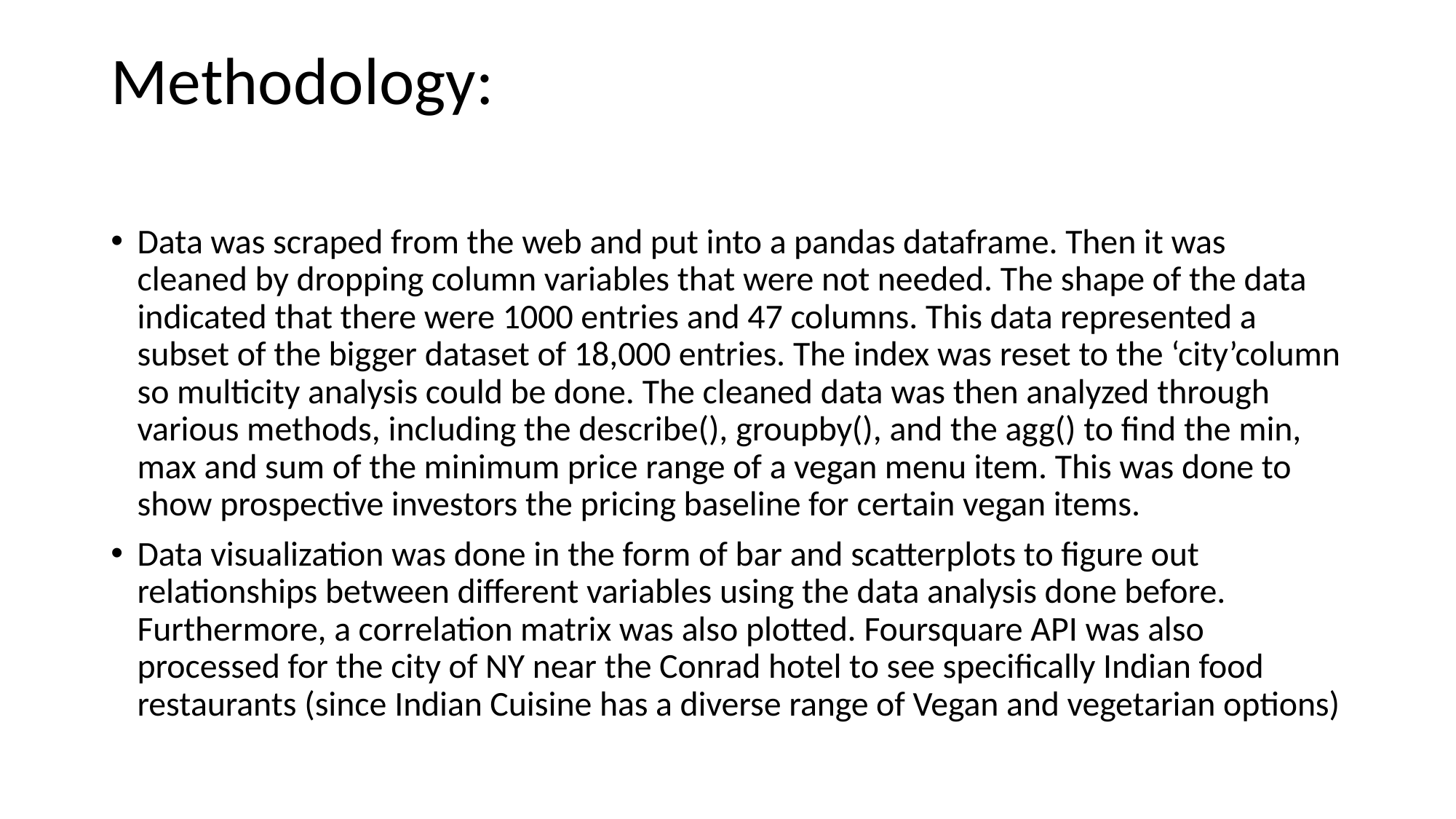

# Methodology:
Data was scraped from the web and put into a pandas dataframe. Then it was cleaned by dropping column variables that were not needed. The shape of the data indicated that there were 1000 entries and 47 columns. This data represented a subset of the bigger dataset of 18,000 entries. The index was reset to the ‘city’column so multicity analysis could be done. The cleaned data was then analyzed through various methods, including the describe(), groupby(), and the agg() to find the min, max and sum of the minimum price range of a vegan menu item. This was done to show prospective investors the pricing baseline for certain vegan items.
Data visualization was done in the form of bar and scatterplots to figure out relationships between different variables using the data analysis done before. Furthermore, a correlation matrix was also plotted. Foursquare API was also processed for the city of NY near the Conrad hotel to see specifically Indian food restaurants (since Indian Cuisine has a diverse range of Vegan and vegetarian options)